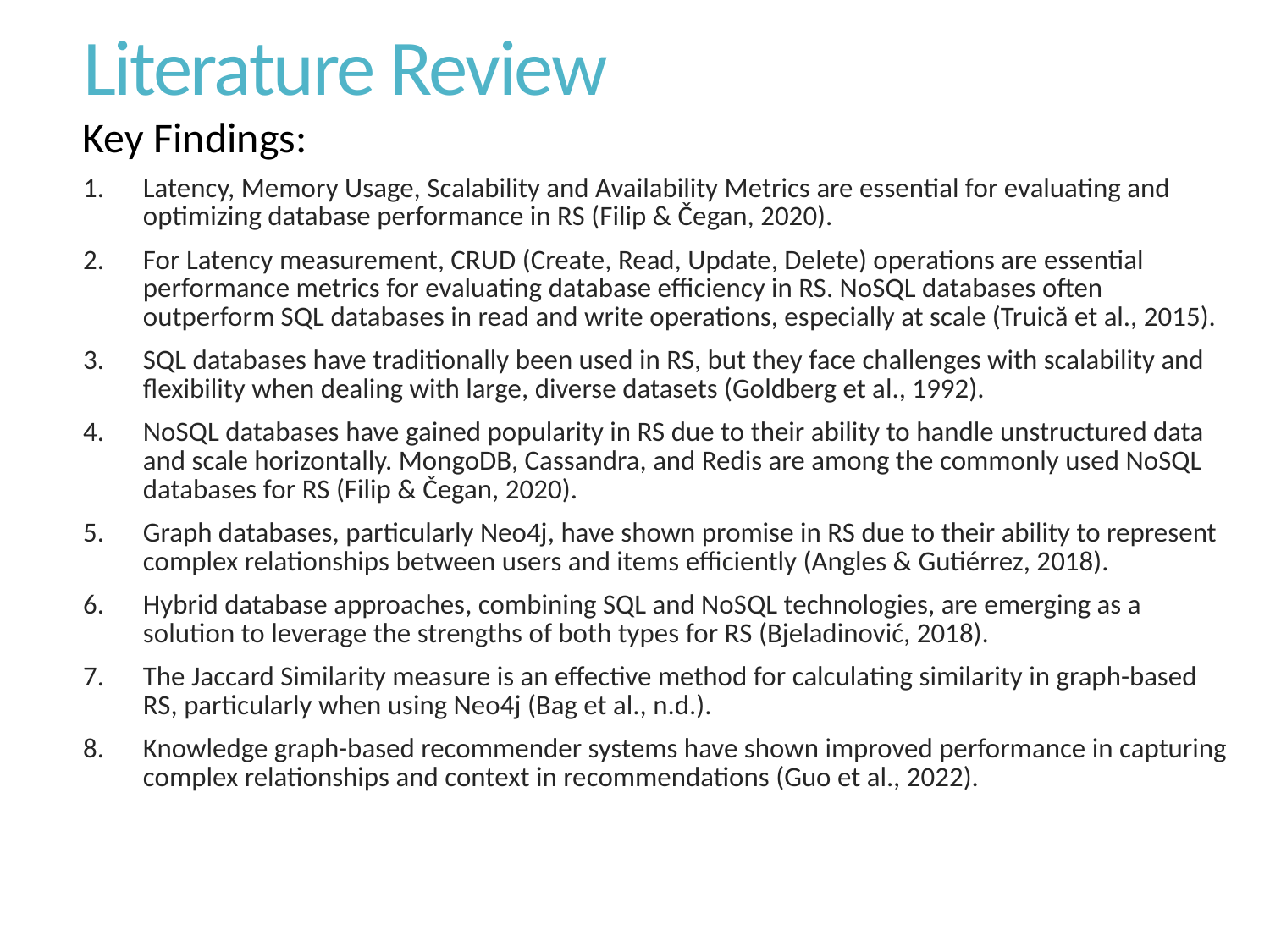

# Literature Review
Key Findings:
Latency, Memory Usage, Scalability and Availability Metrics are essential for evaluating and optimizing database performance in RS (Filip & Čegan, 2020).
For Latency measurement, CRUD (Create, Read, Update, Delete) operations are essential performance metrics for evaluating database efficiency in RS. NoSQL databases often outperform SQL databases in read and write operations, especially at scale (Truică et al., 2015).
SQL databases have traditionally been used in RS, but they face challenges with scalability and flexibility when dealing with large, diverse datasets (Goldberg et al., 1992).
NoSQL databases have gained popularity in RS due to their ability to handle unstructured data and scale horizontally. MongoDB, Cassandra, and Redis are among the commonly used NoSQL databases for RS (Filip & Čegan, 2020).
Graph databases, particularly Neo4j, have shown promise in RS due to their ability to represent complex relationships between users and items efficiently (Angles & Gutiérrez, 2018).
Hybrid database approaches, combining SQL and NoSQL technologies, are emerging as a solution to leverage the strengths of both types for RS (Bjeladinović, 2018).
The Jaccard Similarity measure is an effective method for calculating similarity in graph-based RS, particularly when using Neo4j (Bag et al., n.d.).
Knowledge graph-based recommender systems have shown improved performance in capturing complex relationships and context in recommendations (Guo et al., 2022).